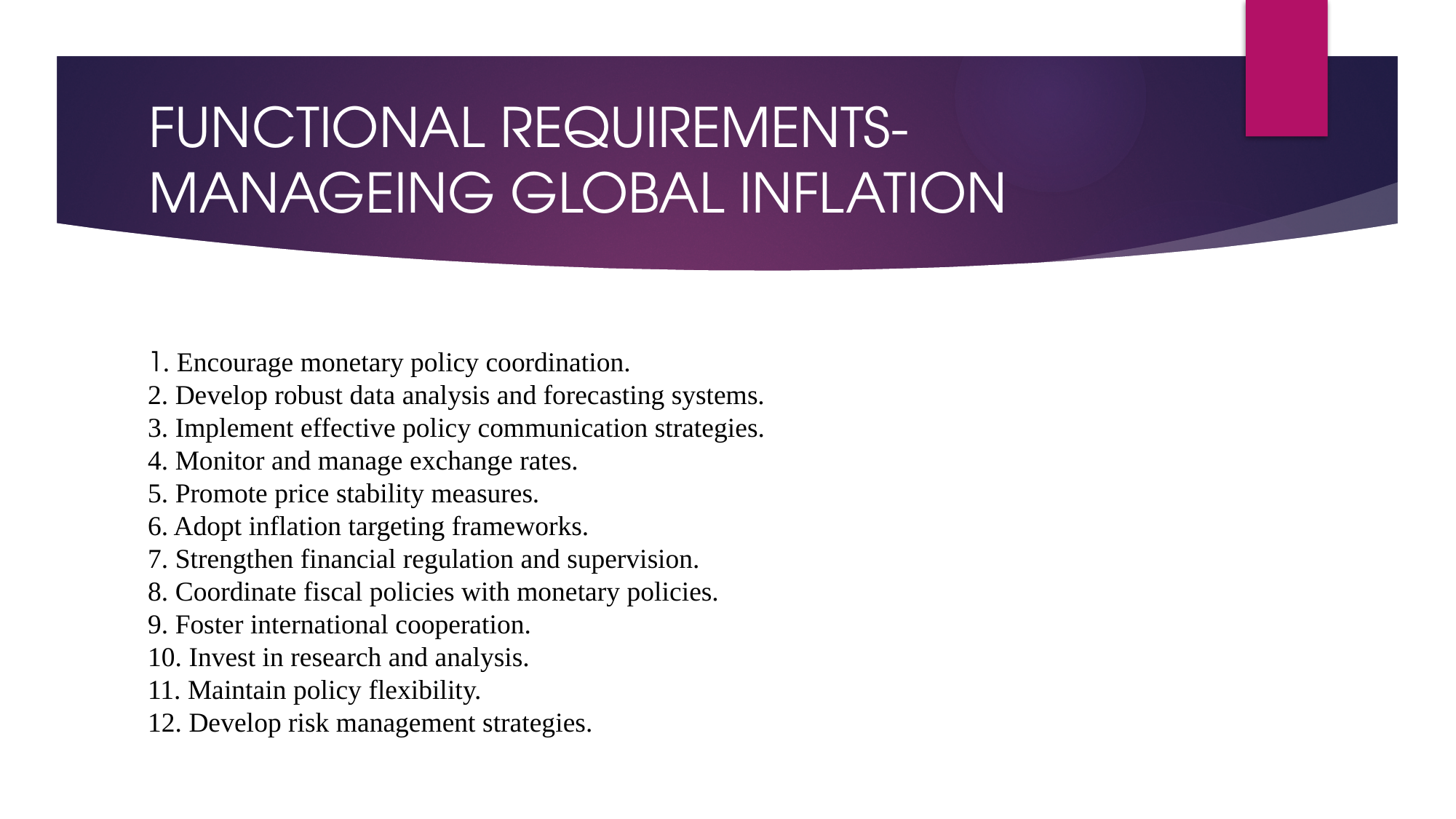

# FUNCTIONAL REQUIREMENTS- MANAGEING GLOBAL INFLATION
1. Encourage monetary policy coordination.
2. Develop robust data analysis and forecasting systems.
3. Implement effective policy communication strategies.
4. Monitor and manage exchange rates.
5. Promote price stability measures.
6. Adopt inflation targeting frameworks.
7. Strengthen financial regulation and supervision.
8. Coordinate fiscal policies with monetary policies.
9. Foster international cooperation.
10. Invest in research and analysis.
11. Maintain policy flexibility.
12. Develop risk management strategies.